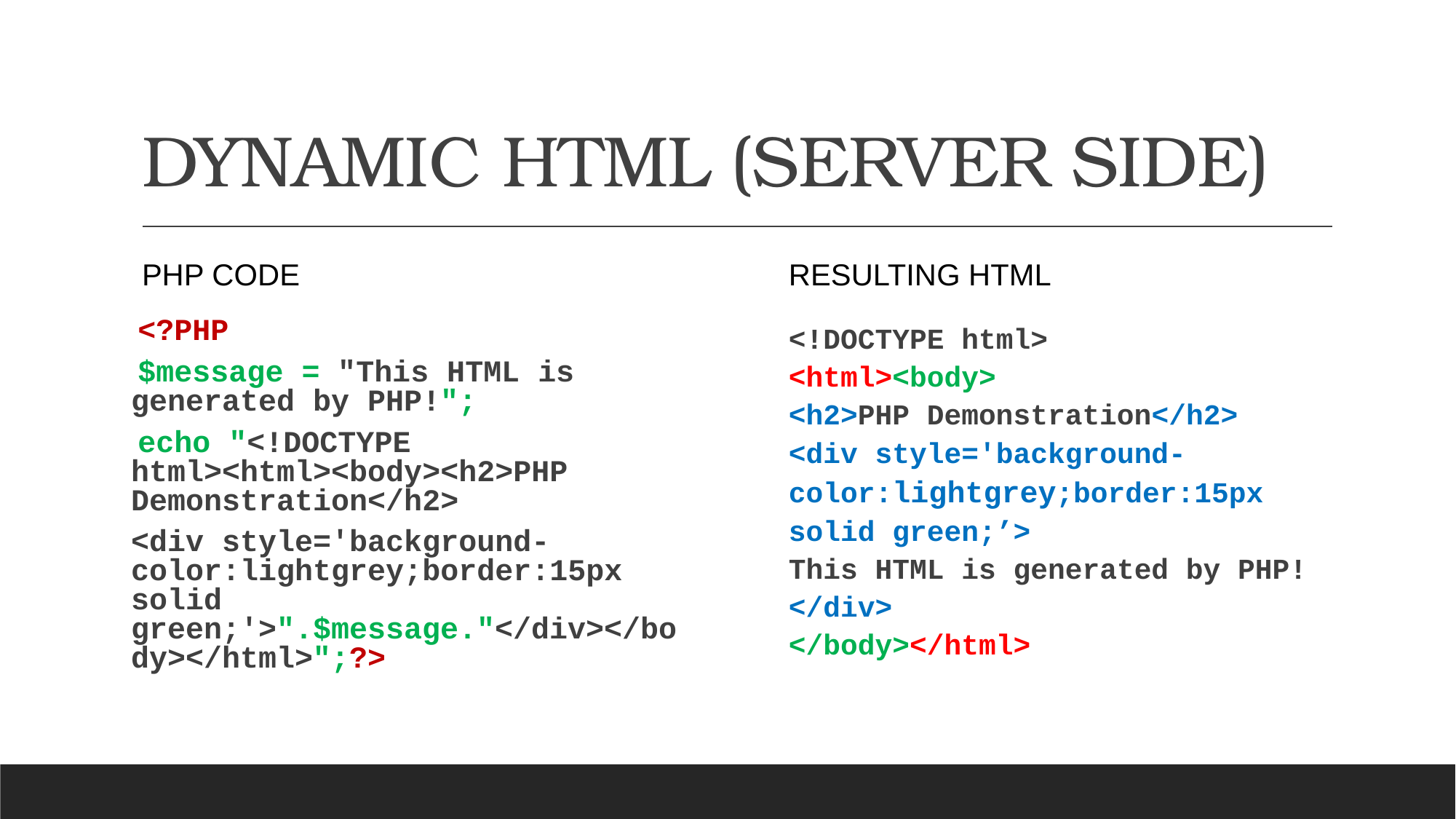

# DYNAMIC HTML (SERVER SIDE)
PHP CODE
RESULTING HTML
<!DOCTYPE html>
<html><body>
<h2>PHP Demonstration</h2>
<div style='background-color:lightgrey;border:15px solid green;’>
This HTML is generated by PHP!
</div>
</body></html>
<?PHP
$message = "This HTML is generated by PHP!";
echo "<!DOCTYPE html><html><body><h2>PHP Demonstration</h2>
<div style='background-color:lightgrey;border:15px solid green;'>".$message."</div></body></html>";?>